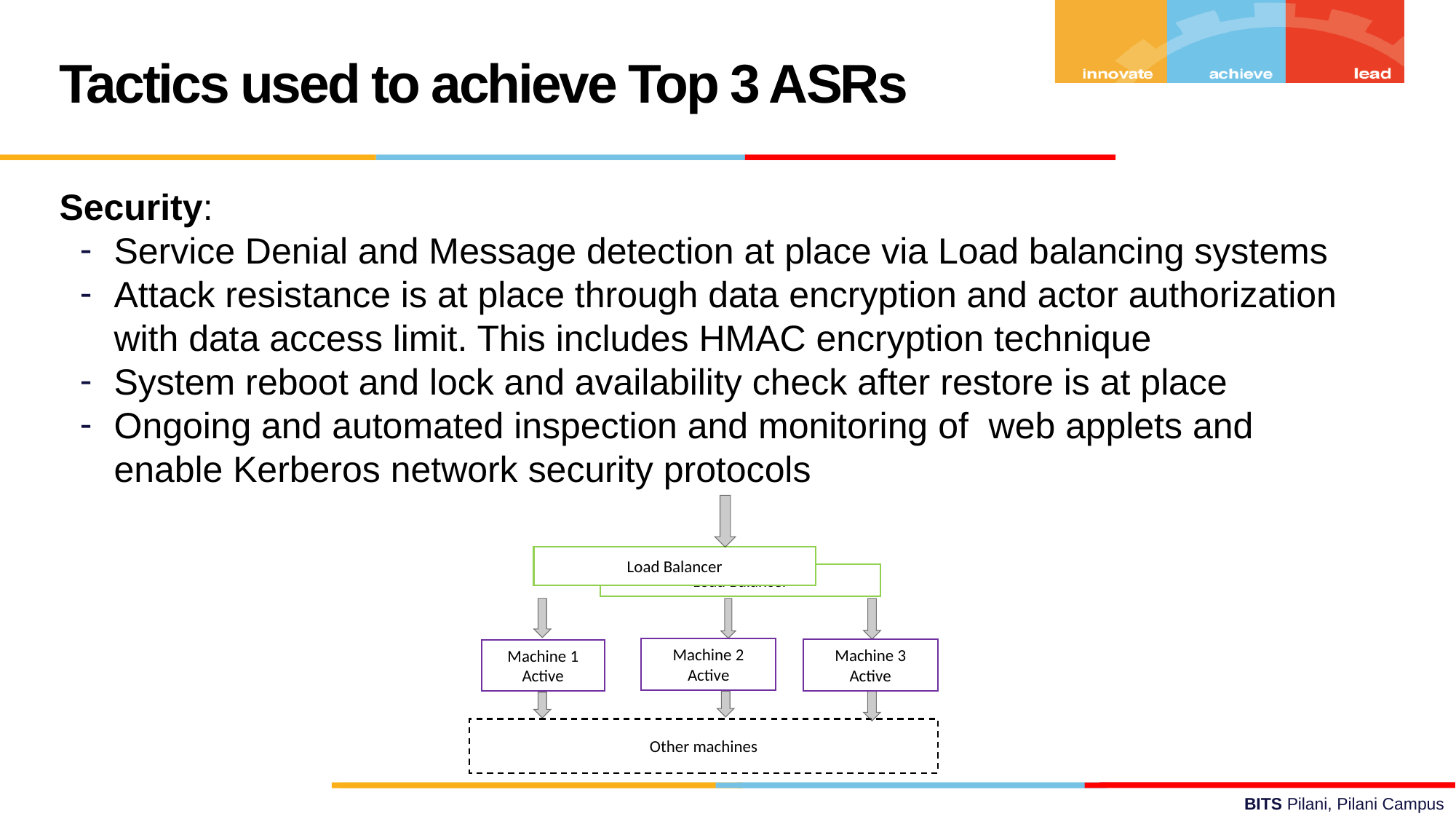

Tactics used to achieve Top 3 ASRs
Security:
Service Denial and Message detection at place via Load balancing systems
Attack resistance is at place through data encryption and actor authorization with data access limit. This includes HMAC encryption technique
System reboot and lock and availability check after restore is at place
Ongoing and automated inspection and monitoring of  web applets and enable Kerberos network security protocols

Load Balancer
Load Balancer

Machine 2
Active
Machine 3
Active
Machine 1
Active

Other machines